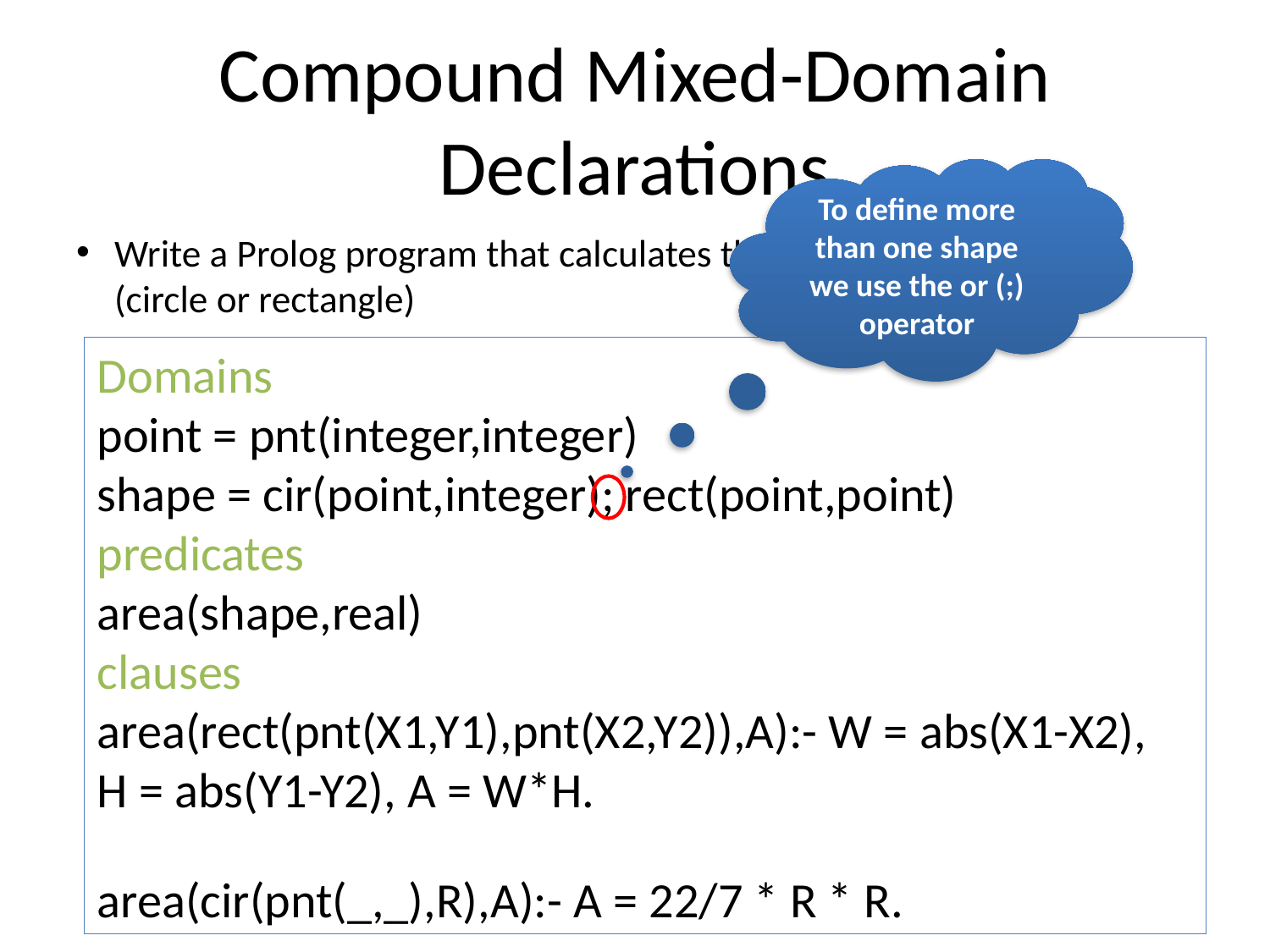

# Compound Mixed-Domain Declarations
To define more than one shape we use the or (;) operator
Write a Prolog program that calculates the area of a input shape (circle or rectangle)
Domains
point = pnt(integer,integer)
shape = cir(point,integer); rect(point,point)
predicates
area(shape,real)
clauses
area(rect(pnt(X1,Y1),pnt(X2,Y2)),A):- W = abs(X1-X2),
H = abs(Y1-Y2), A = W*H.

area(cir(pnt(_,_),R),A):- A = 22/7 * R * R.